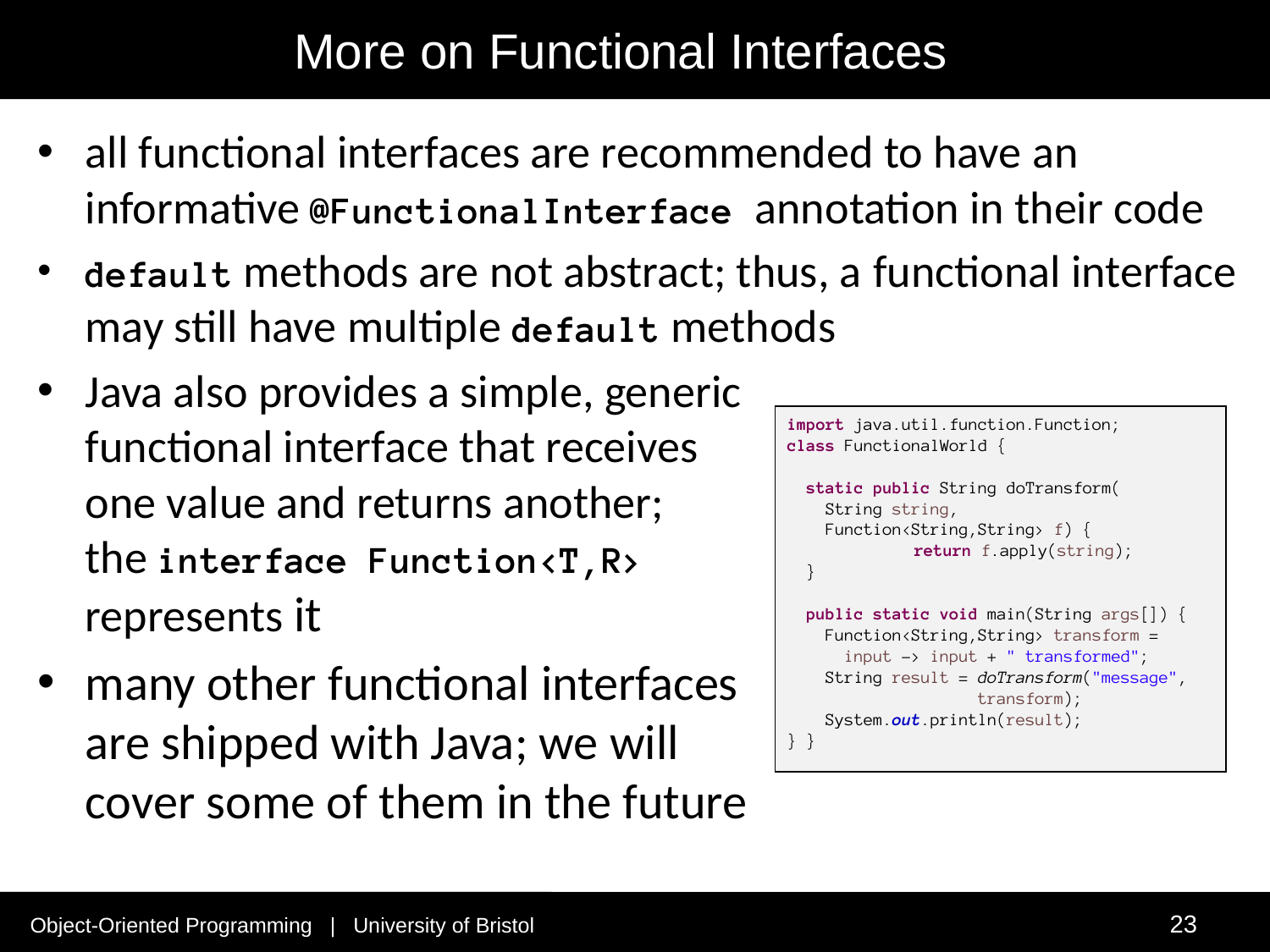

# More on Functional Interfaces
all functional interfaces are recommended to have an informative @FunctionalInterface annotation in their code
default methods are not abstract; thus, a functional interface may still have multiple default methods
Java also provides a simple, generic
functional interface that receives
one value and returns another;
the interface Function<T,R>
represents it
many other functional interfaces
are shipped with Java; we will
cover some of them in the future

import java.util.function.Function;
class FunctionalWorld {

  static public String doTransform(
    String string,
    Function<String,String> f) {
	return f.apply(string);
  }

  public static void main(String args[]) {
    Function<String,String> transform =
      input -> input + " transformed";
    String result = doTransform("message",
                    transform);
    System.out.println(result);
} }